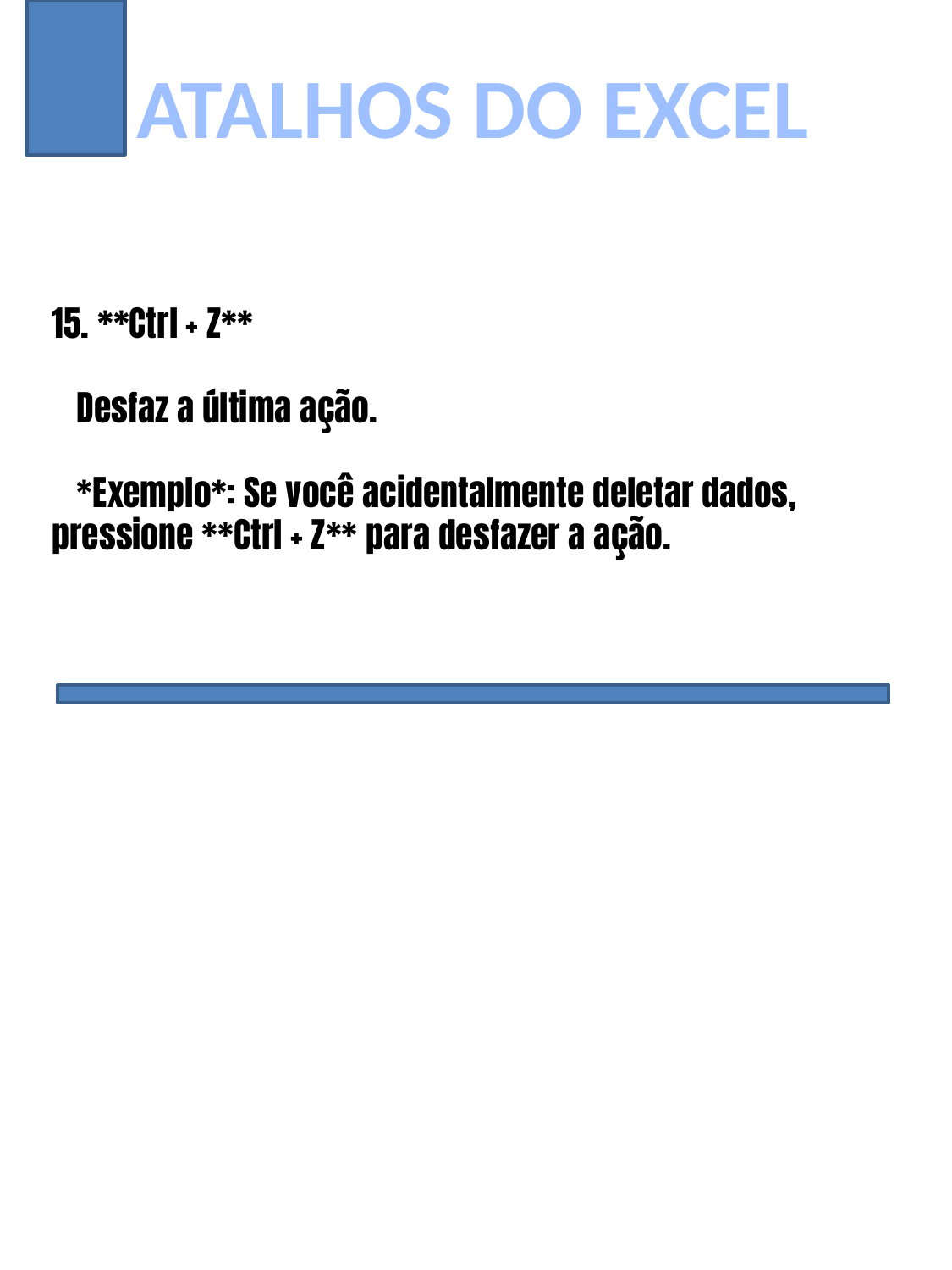

ATALHOS DO EXCEL
15. **Ctrl + Z**

   Desfaz a última ação.

   *Exemplo*: Se você acidentalmente deletar dados, pressione **Ctrl + Z** para desfazer a ação.